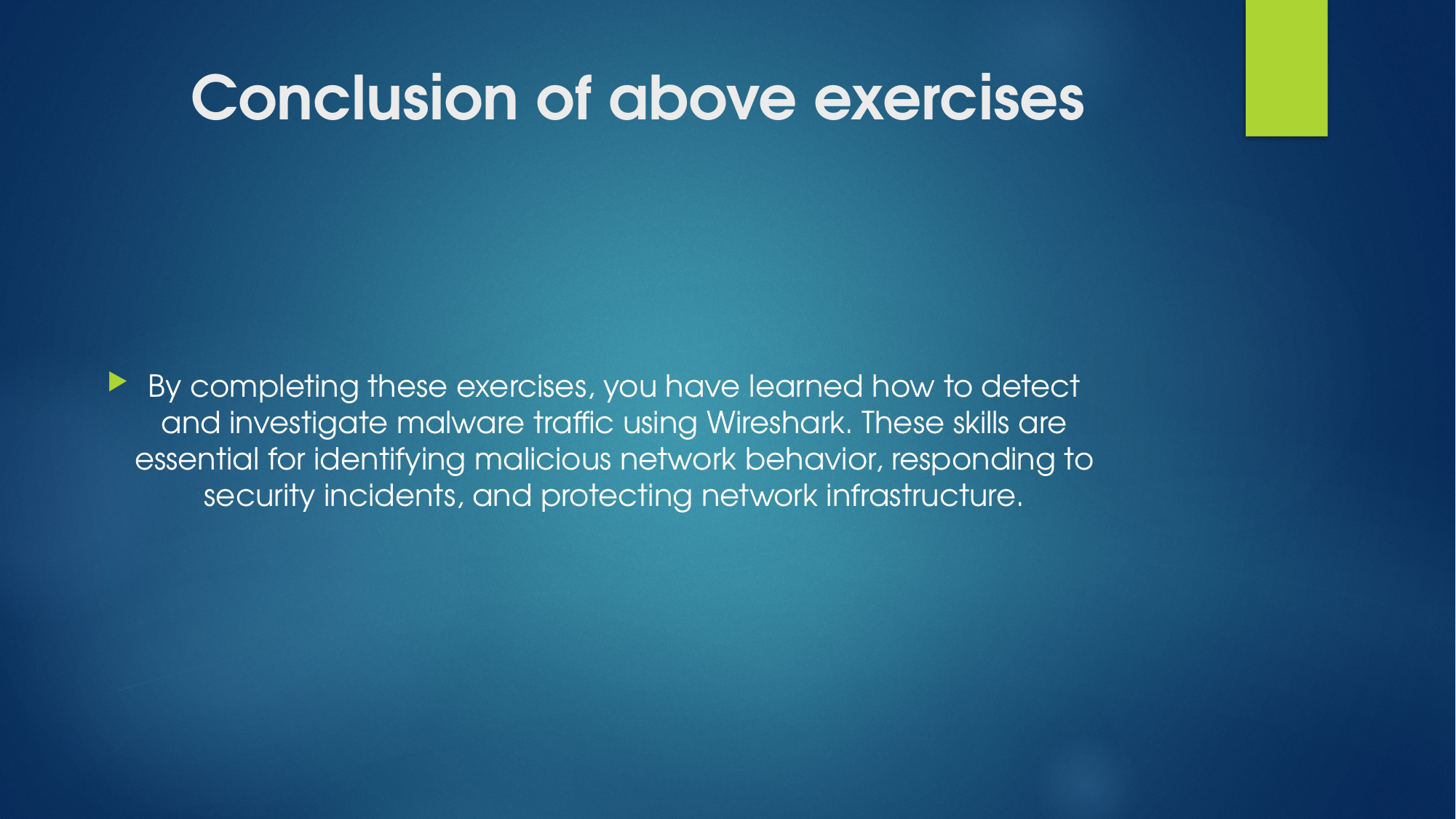

# Conclusion of above exercises

By completing these exercises, you have learned how to detect and investigate malware traffic using Wireshark. These skills are essential for identifying malicious network behavior, responding to security incidents, and protecting network infrastructure.